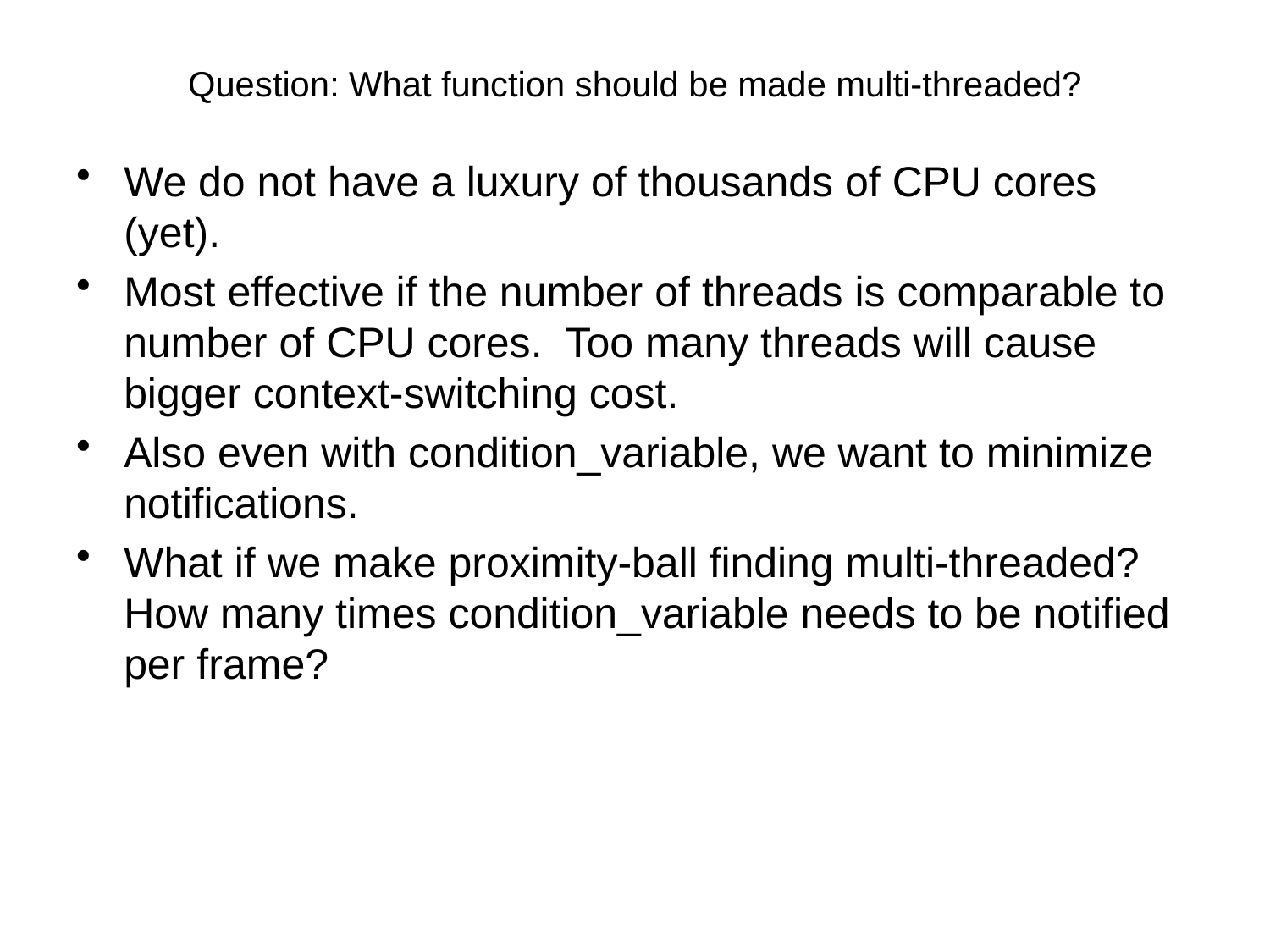

# Question: What function should be made multi-threaded?
We do not have a luxury of thousands of CPU cores (yet).
Most effective if the number of threads is comparable to number of CPU cores.  Too many threads will cause bigger context-switching cost.
Also even with condition_variable, we want to minimize notifications.
What if we make proximity-ball finding multi-threaded?  How many times condition_variable needs to be notified per frame?